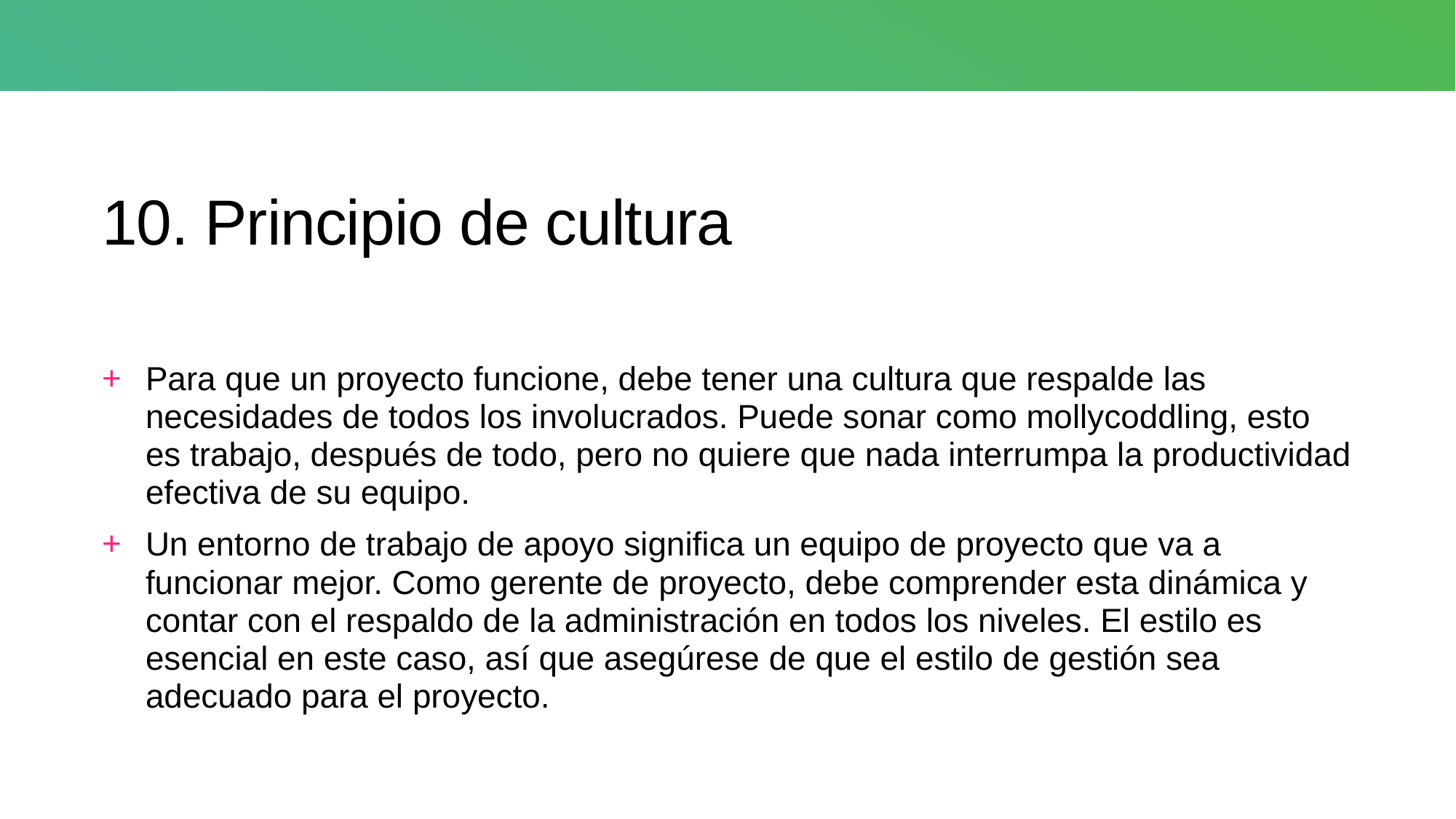

# 10. Principio de cultura

Para que un proyecto funcione, debe tener una cultura que respalde las necesidades de todos los involucrados. Puede sonar como mollycoddling, esto es trabajo, después de todo, pero no quiere que nada interrumpa la productividad efectiva de su equipo.
Un entorno de trabajo de apoyo significa un equipo de proyecto que va a funcionar mejor. Como gerente de proyecto, debe comprender esta dinámica y contar con el respaldo de la administración en todos los niveles. El estilo es esencial en este caso, así que asegúrese de que el estilo de gestión sea adecuado para el proyecto.

Autor: A7o
11